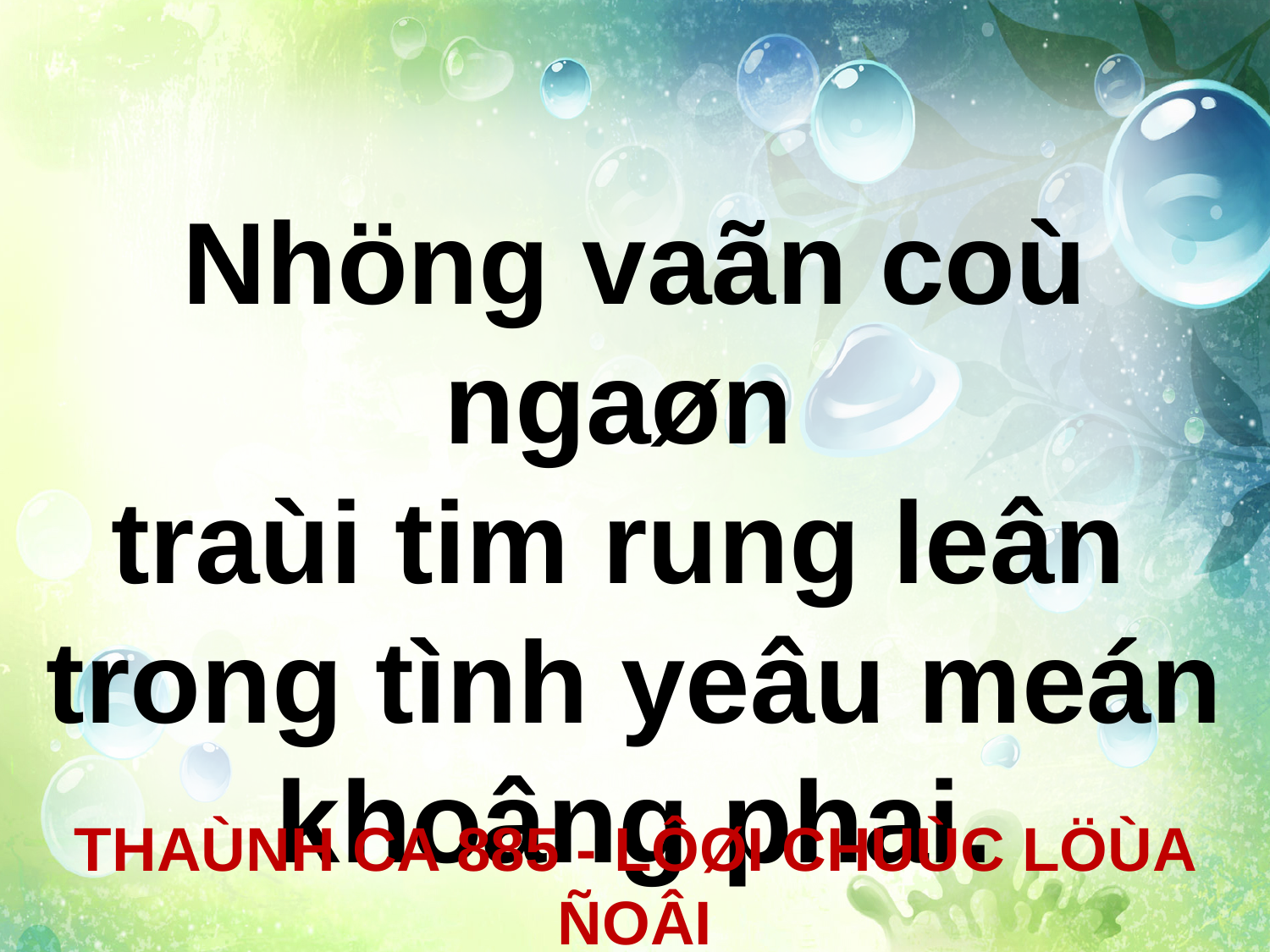

Nhöng vaãn coù ngaøn
traùi tim rung leân
trong tình yeâu meán khoâng phai.
THAÙNH CA 885 - LÔØI CHUÙC LÖÙA ÑOÂI